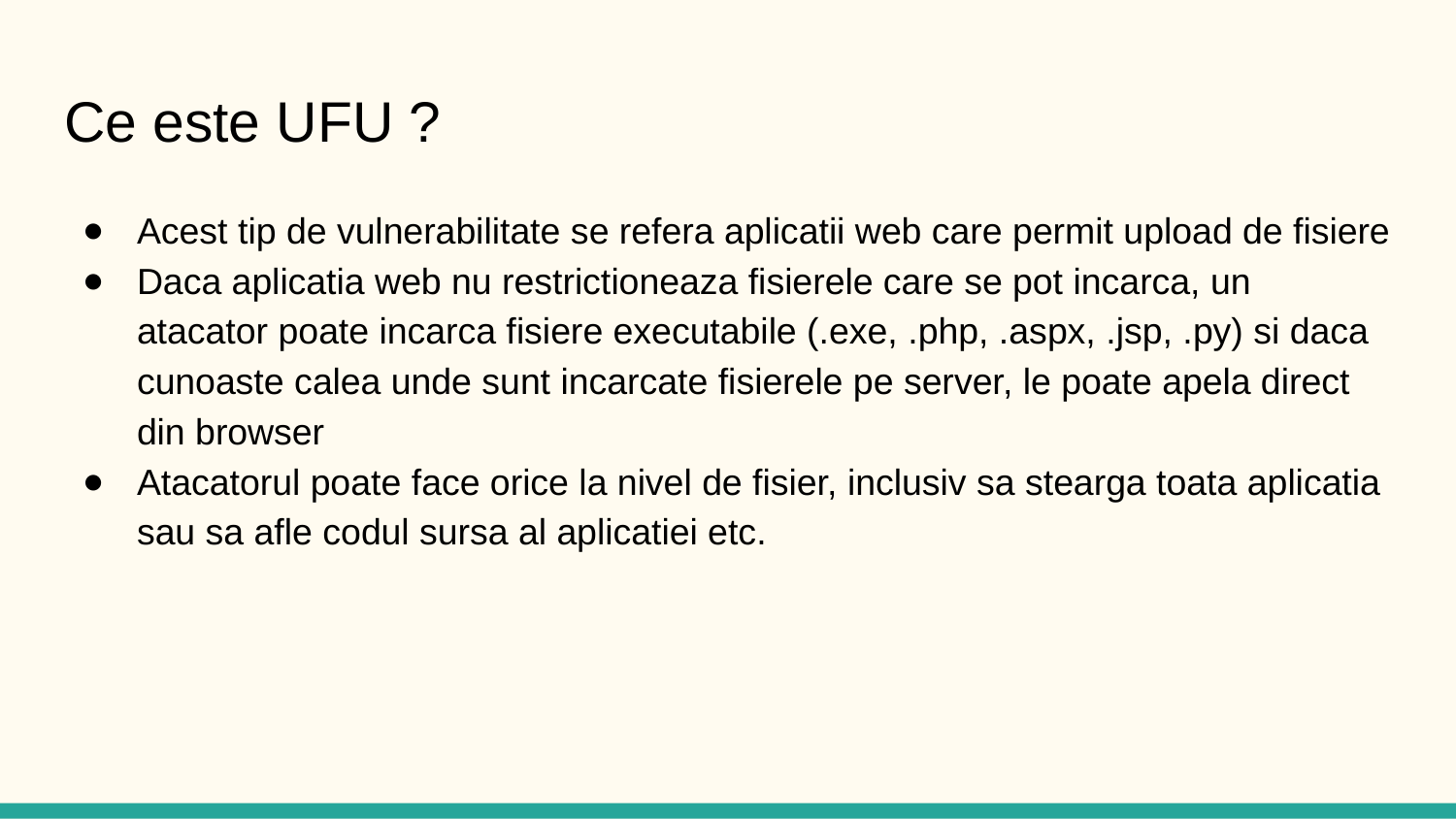

# Ce este UFU ?
Acest tip de vulnerabilitate se refera aplicatii web care permit upload de fisiere
Daca aplicatia web nu restrictioneaza fisierele care se pot incarca, un atacator poate incarca fisiere executabile (.exe, .php, .aspx, .jsp, .py) si daca cunoaste calea unde sunt incarcate fisierele pe server, le poate apela direct din browser
Atacatorul poate face orice la nivel de fisier, inclusiv sa stearga toata aplicatia sau sa afle codul sursa al aplicatiei etc.